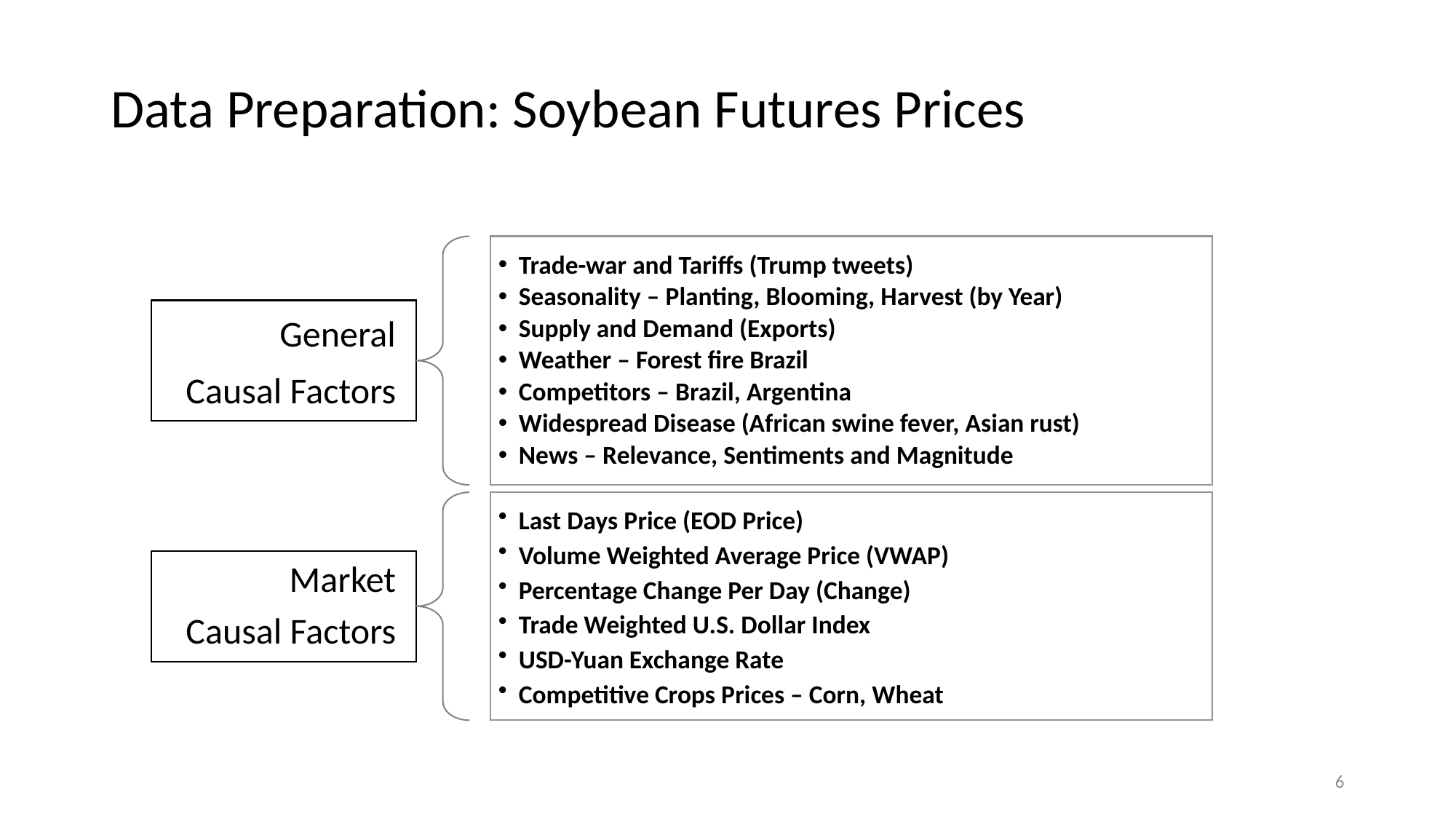

# Data Preparation: Soybean Futures Prices
General
Causal Factors
Trade-war and Tariffs (Trump tweets)
Seasonality – Planting, Blooming, Harvest (by Year)
Supply and Demand (Exports)
Weather – Forest fire Brazil
Competitors – Brazil, Argentina
Widespread Disease (African swine fever, Asian rust)
News – Relevance, Sentiments and Magnitude
Market
Causal Factors
Last Days Price (EOD Price)
Volume Weighted Average Price (VWAP)
Percentage Change Per Day (Change)
Trade Weighted U.S. Dollar Index
USD-Yuan Exchange Rate
Competitive Crops Prices – Corn, Wheat
6